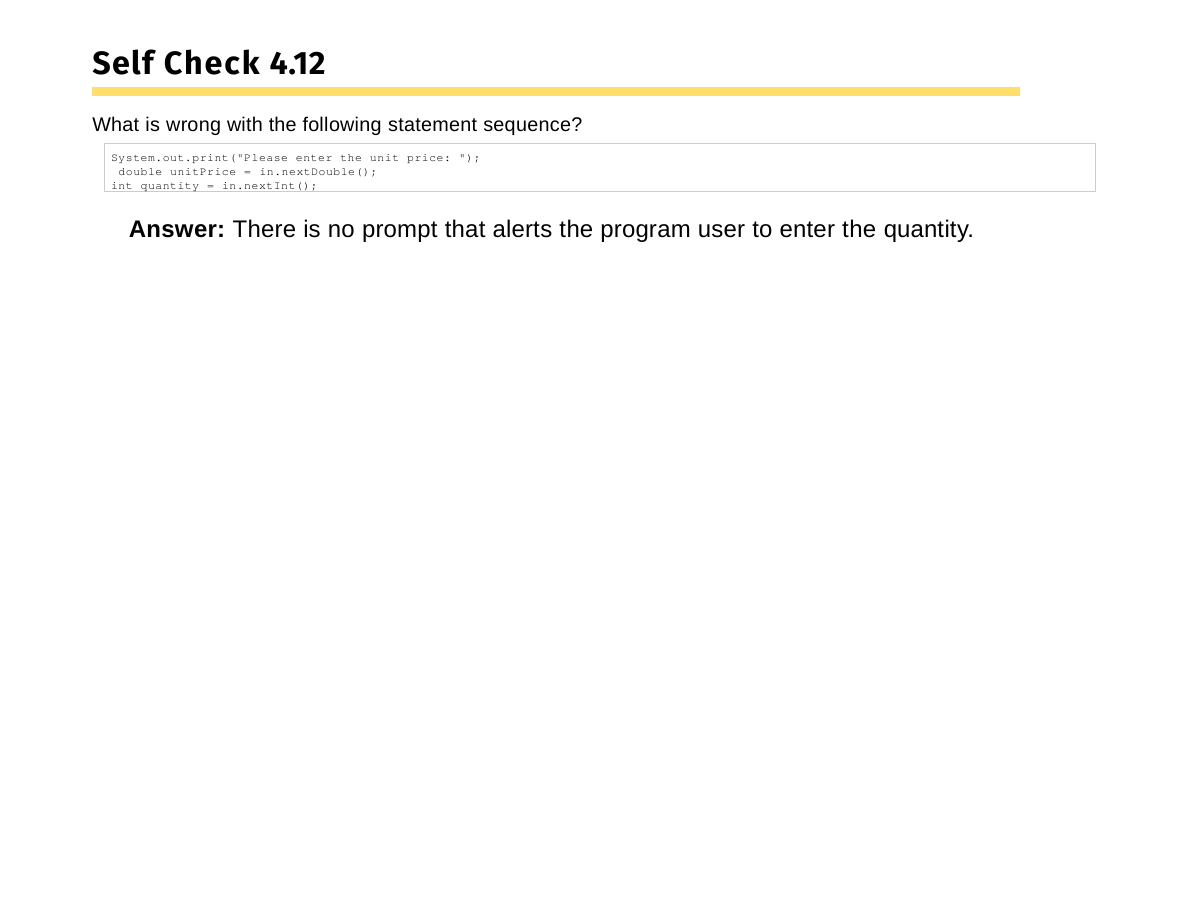

# Self Check 4.12
What is wrong with the following statement sequence?
System.out.print("Please enter the unit price: ");  double unitPrice = in.nextDouble();
int quantity = in.nextInt();
Answer: There is no prompt that alerts the program user to enter the quantity.